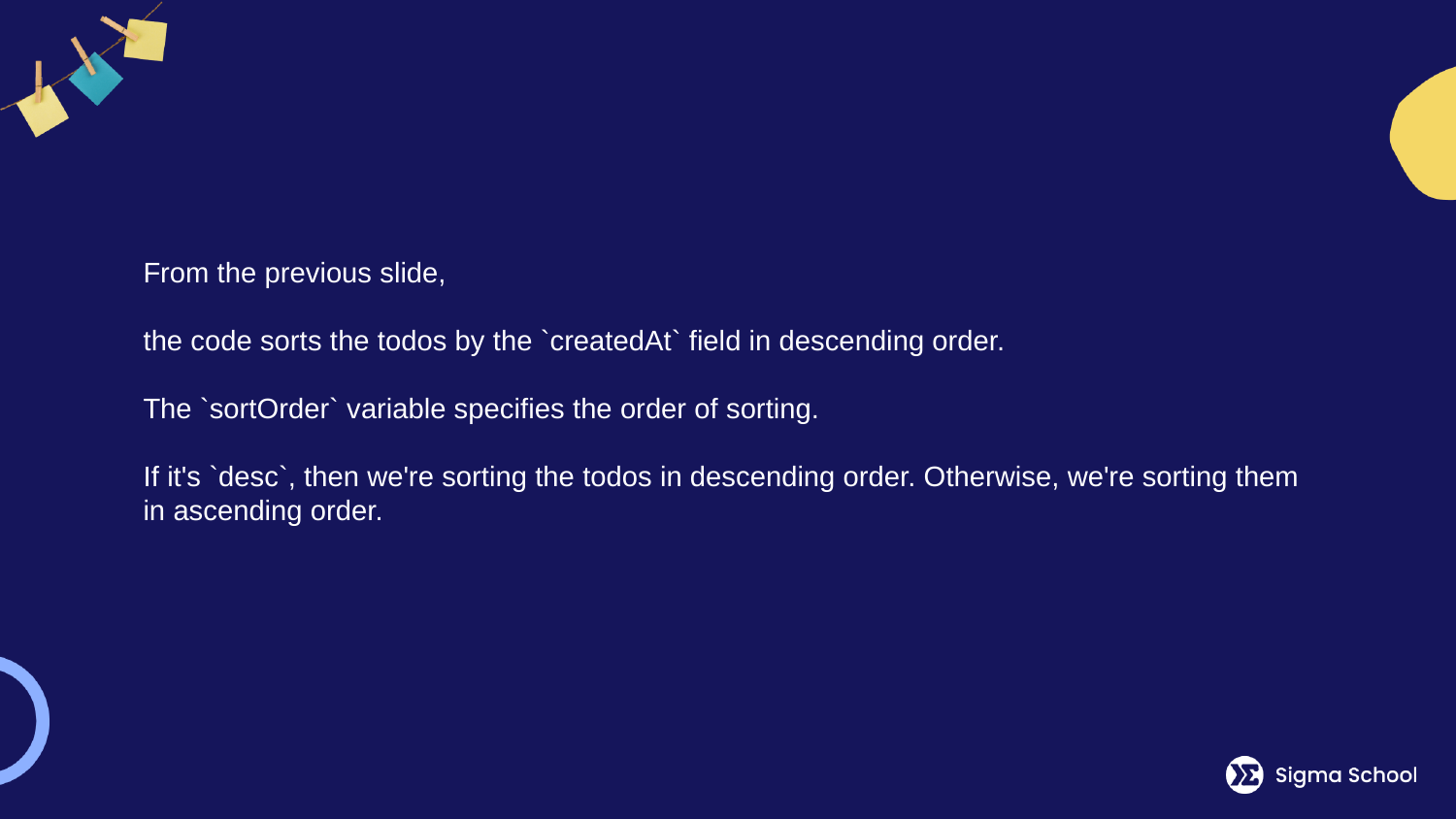

From the previous slide,

the code sorts the todos by the `createdAt` field in descending order.

The `sortOrder` variable specifies the order of sorting.

If it's `desc`, then we're sorting the todos in descending order. Otherwise, we're sorting them in ascending order.